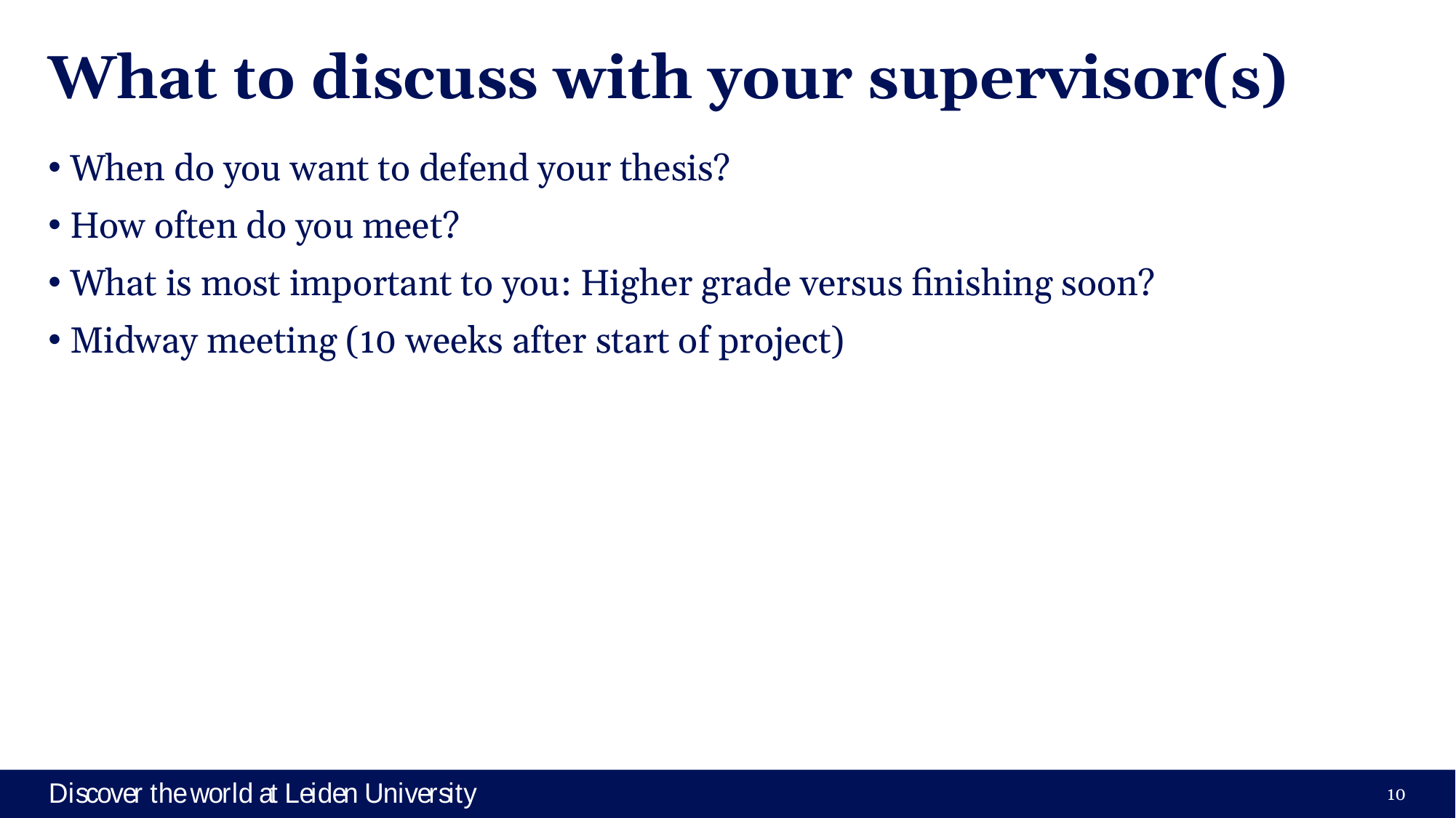

# What to discuss with your supervisor(s)
When do you want to defend your thesis?
How often do you meet?
What is most important to you: Higher grade versus finishing soon?
Midway meeting (10 weeks after start of project)
10